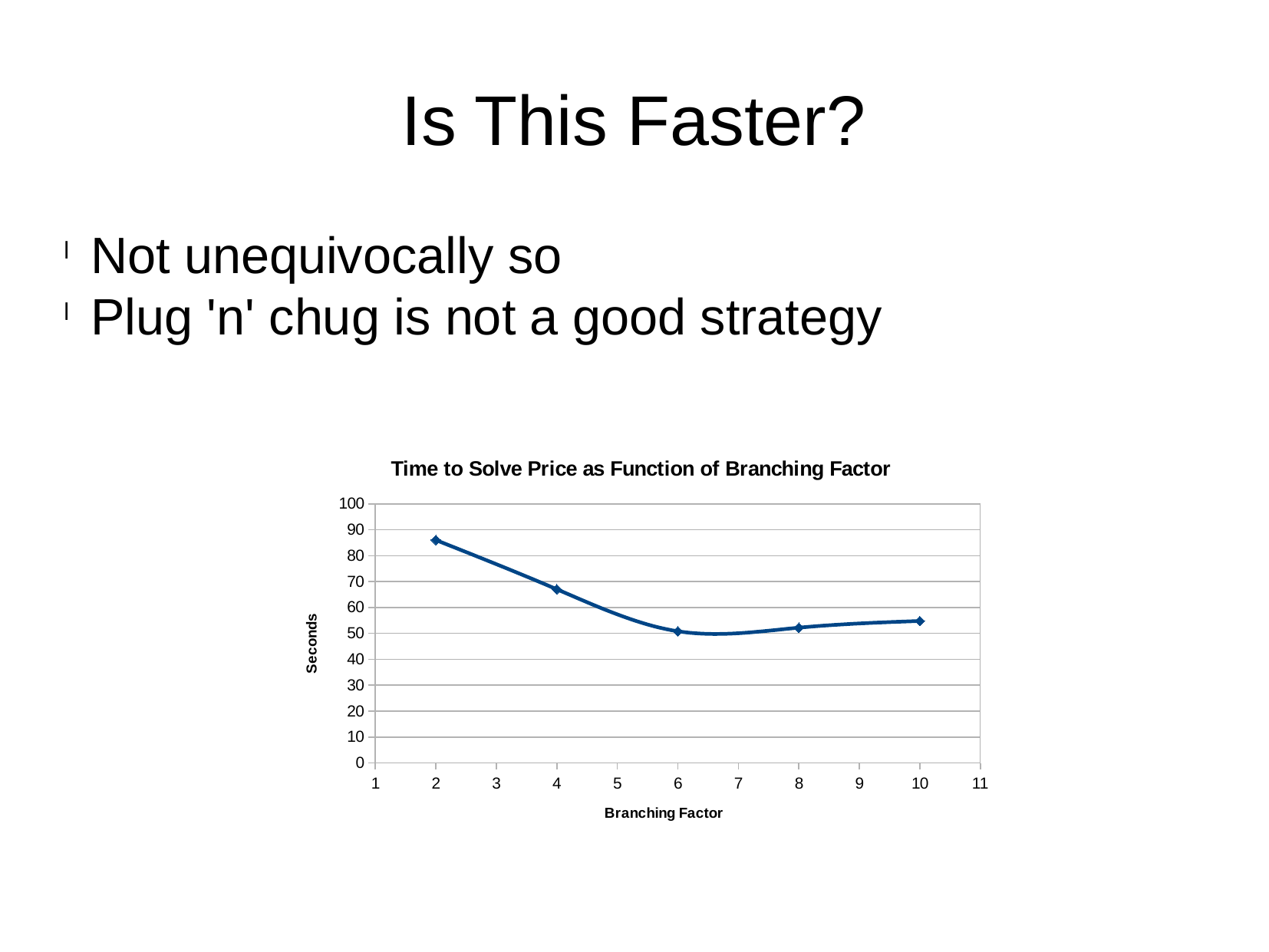

Is This Faster?
Not unequivocally so
Plug 'n' chug is not a good strategy

### Chart: Time to Solve Price as Function of Branching Factor

| Category | Seconds per Price |
|---|---|